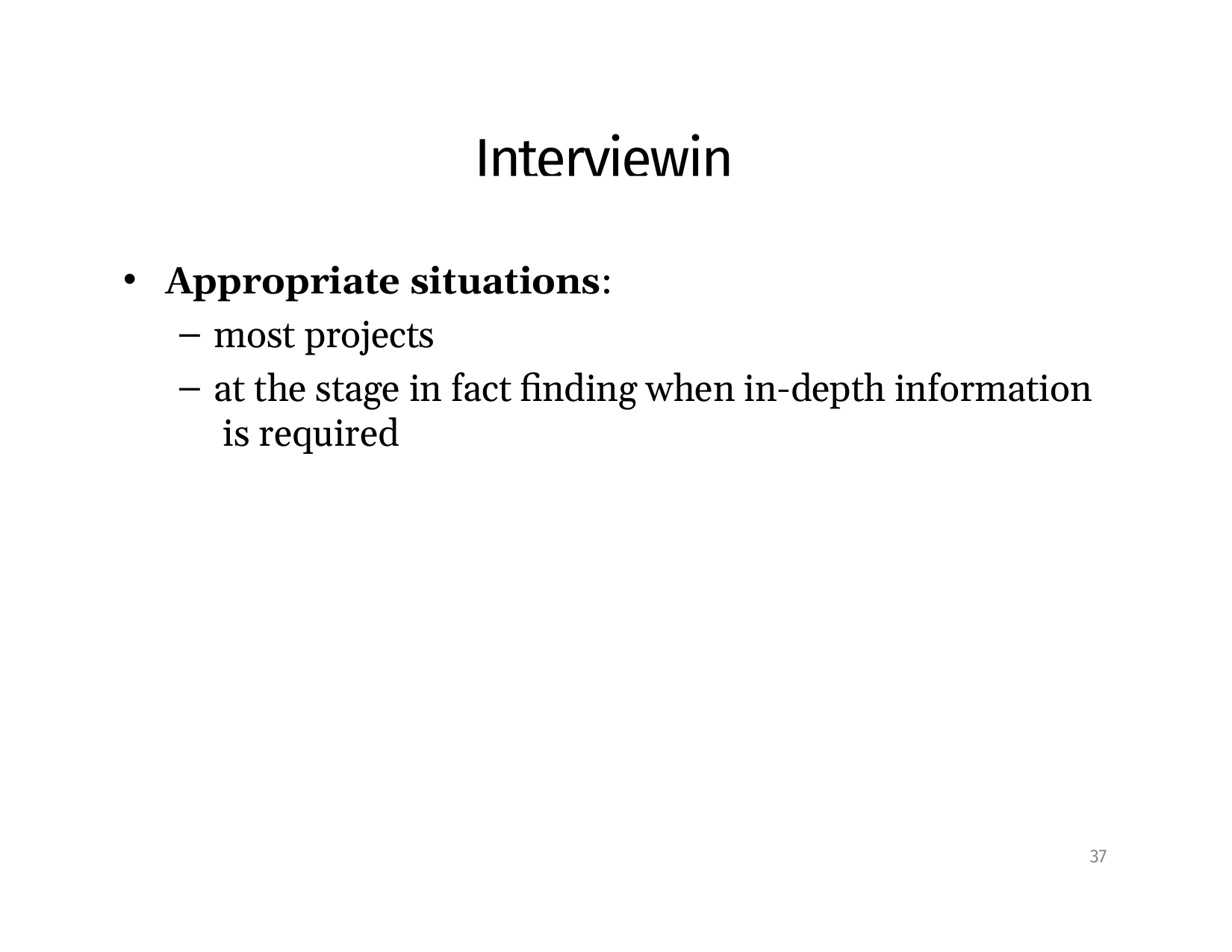

# Interviewing

Appropriate situations:
most projects
at the stage in fact finding when in-depth information  is required
37